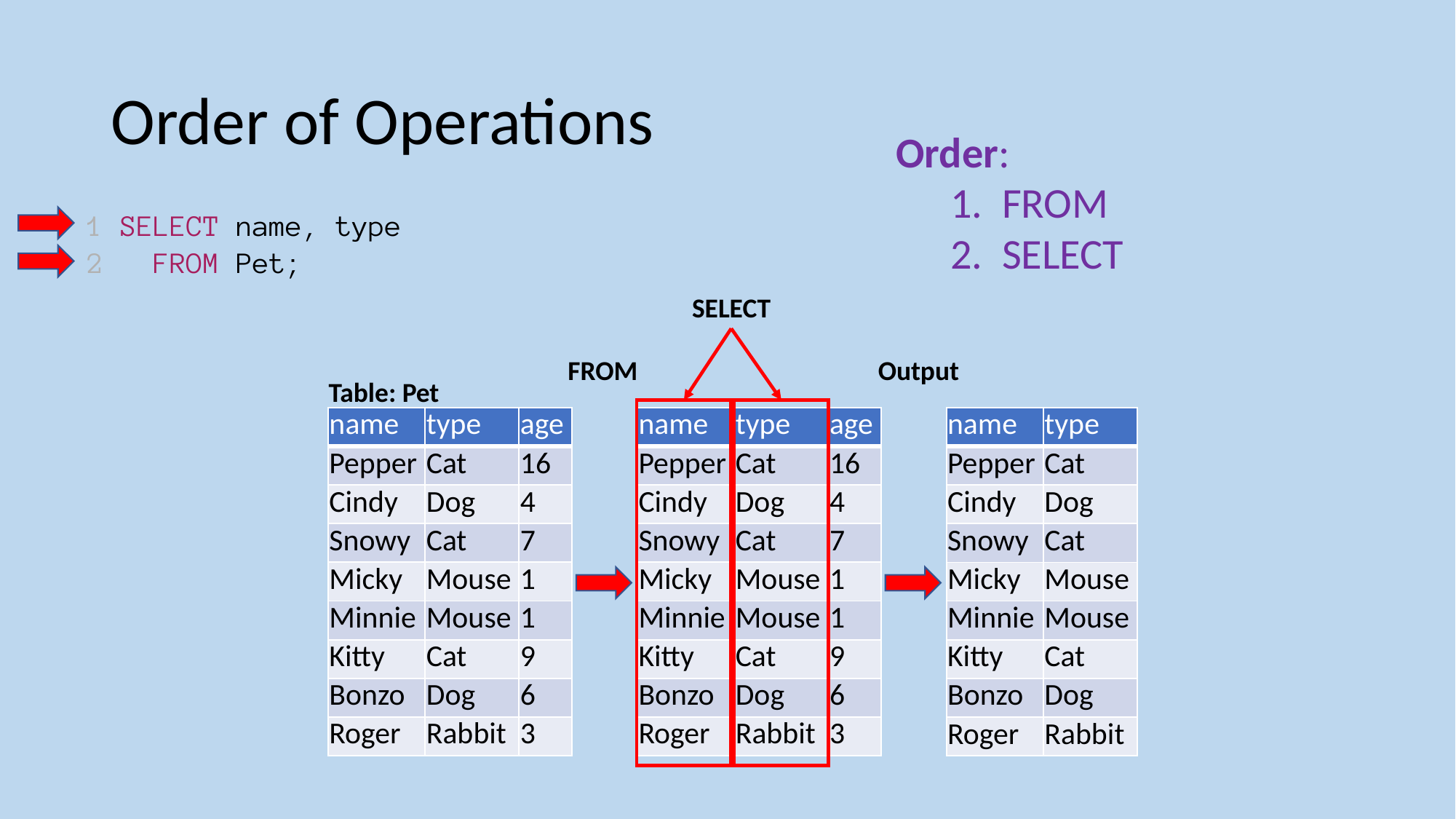

# Order of Operations
Order:
1.  FROM
2.  SELECT
1 SELECT name, type
2   FROM Pet;

SELECT
FROM
Output
Table: Pet

| name | type | age |
| --- | --- | --- |
| Pepper | Cat | 16 |
| Cindy | Dog | 4 |
| Snowy | Cat | 7 |
| Micky | Mouse | 1 |
| Minnie | Mouse | 1 |
| Kitty | Cat | 9 |
| Bonzo | Dog | 6 |
| Roger | Rabbit | 3 |
| name | type | age |
| --- | --- | --- |
| Pepper | Cat | 16 |
| Cindy | Dog | 4 |
| Snowy | Cat | 7 |
| Micky | Mouse | 1 |
| Minnie | Mouse | 1 |
| Kitty | Cat | 9 |
| Bonzo | Dog | 6 |
| Roger | Rabbit | 3 |
| name | type |
| --- | --- |
| Pepper | Cat |
| Cindy | Dog |
| Snowy | Cat |
| Micky | Mouse |
| Minnie | Mouse |
| Kitty | Cat |
| Bonzo | Dog |
| Roger | Rabbit |